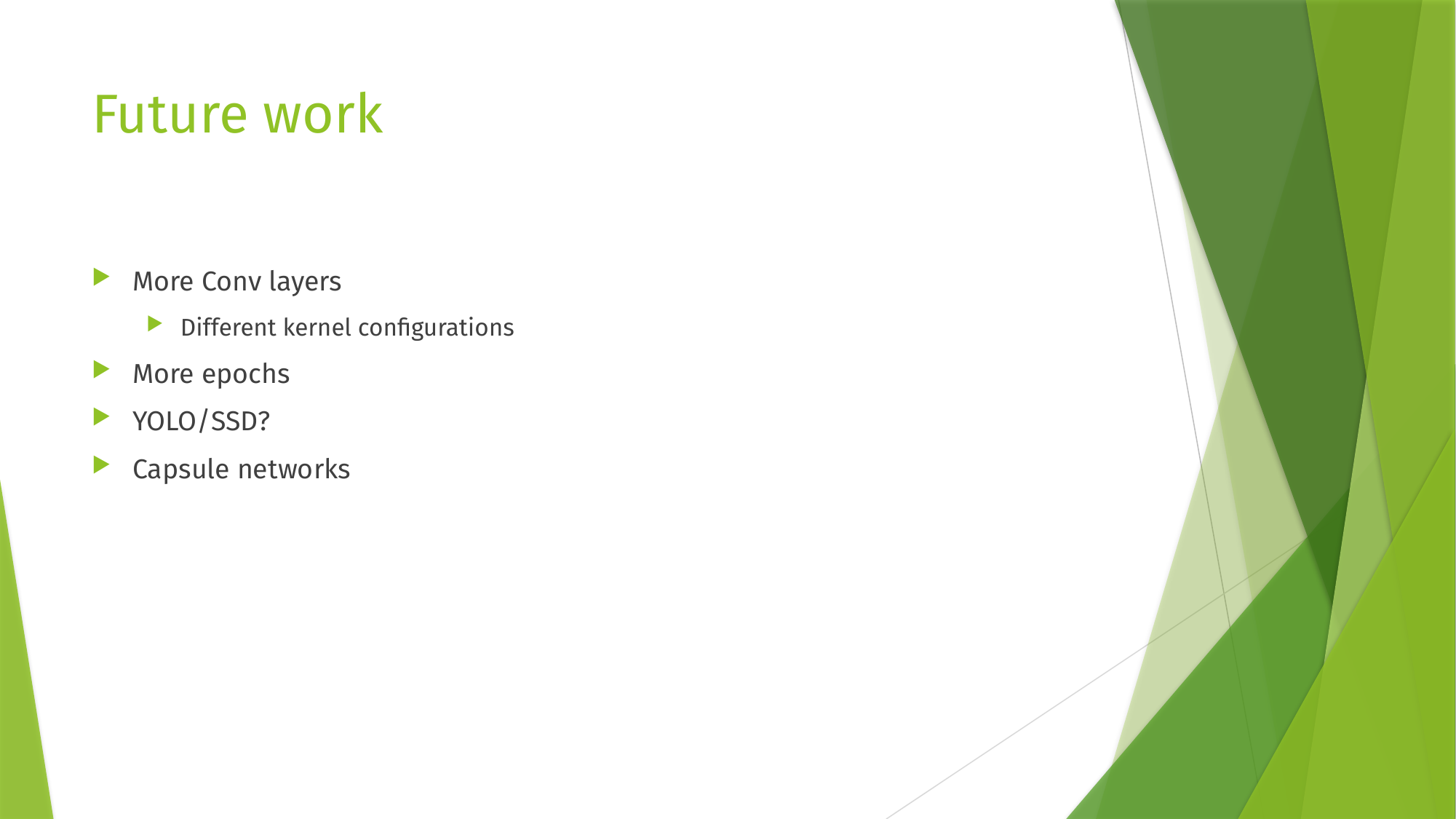

# Future work
More Conv layers
Different kernel configurations
More epochs
YOLO/SSD?
Capsule networks